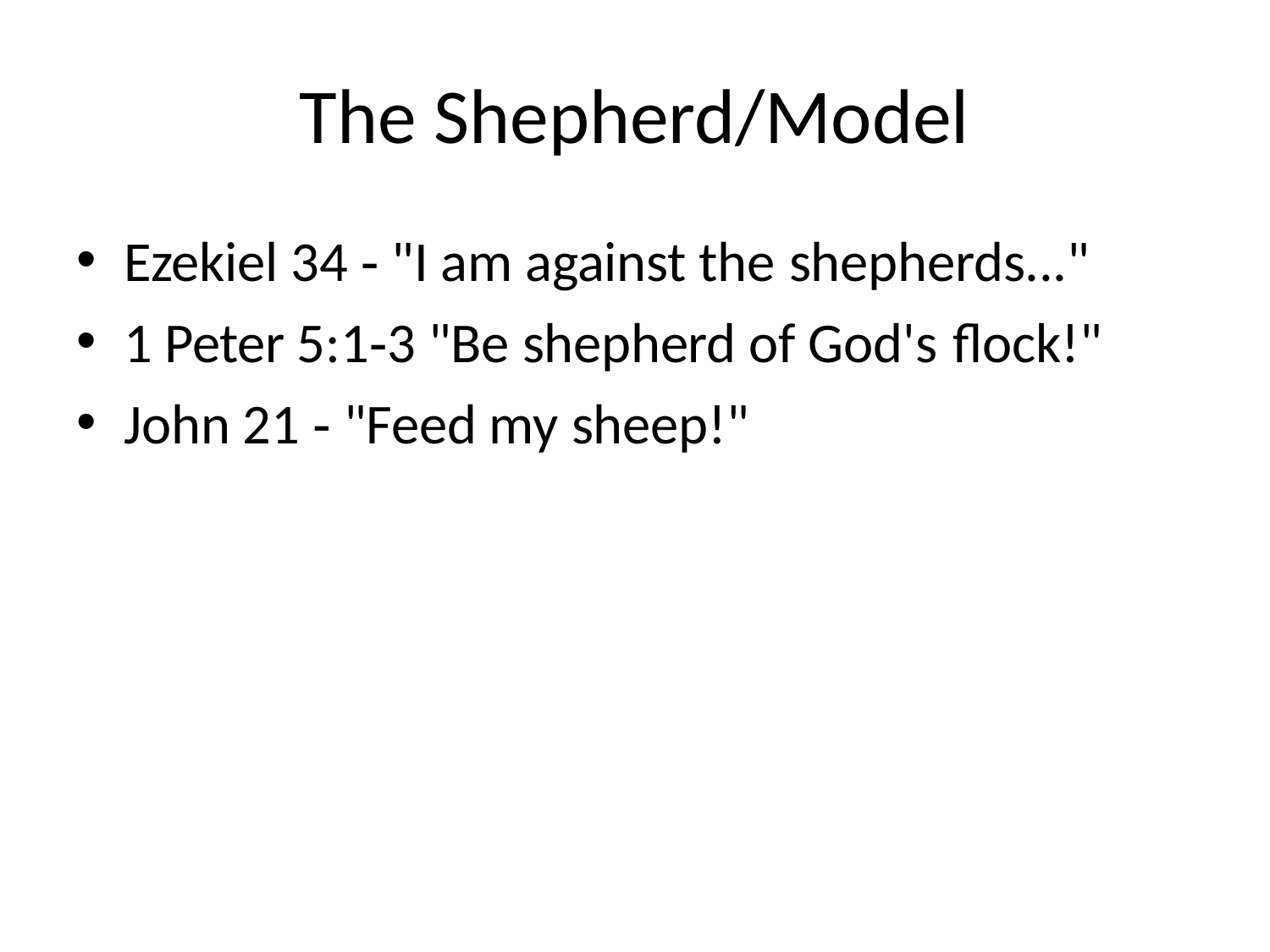

# The Shepherd/Model
Ezekiel 34 ‐ "I am against the shepherds..."
1 Peter 5:1‐3 "Be shepherd of God's flock!"
John 21 ‐ "Feed my sheep!"